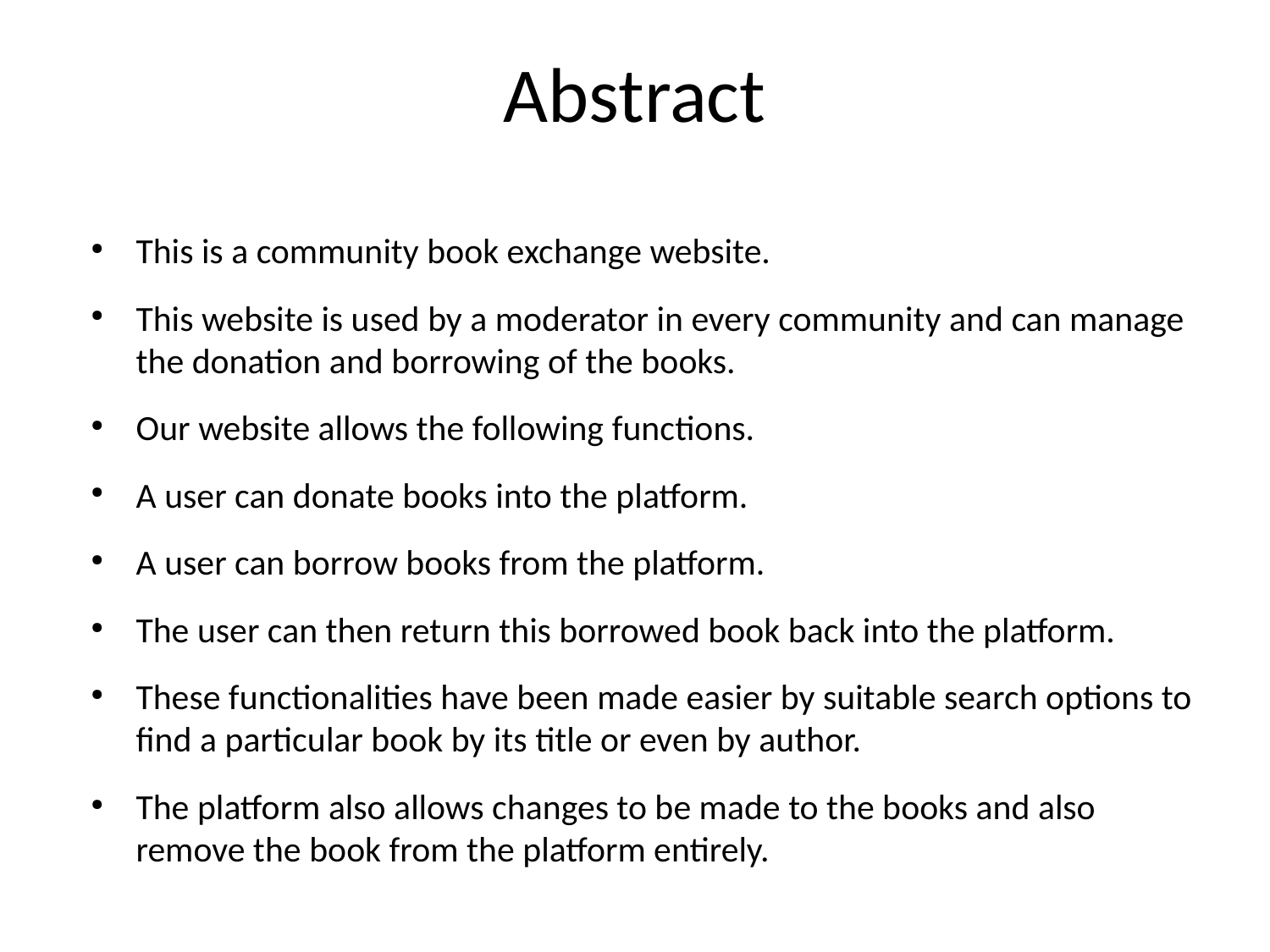

Abstract
This is a community book exchange website.
This website is used by a moderator in every community and can manage the donation and borrowing of the books.
Our website allows the following functions.
A user can donate books into the platform.
A user can borrow books from the platform.
The user can then return this borrowed book back into the platform.
These functionalities have been made easier by suitable search options to find a particular book by its title or even by author.
The platform also allows changes to be made to the books and also remove the book from the platform entirely.